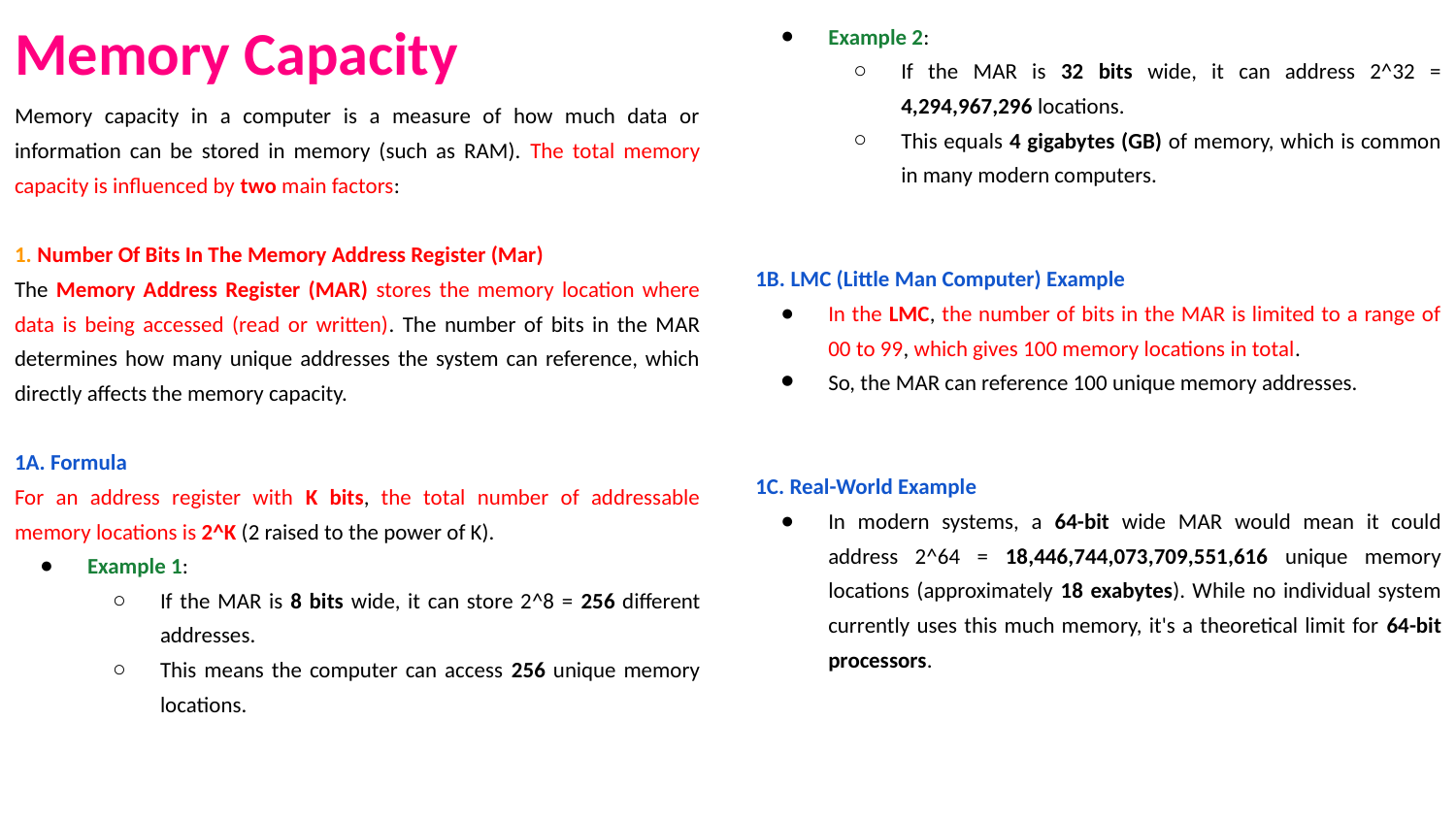

# Memory Capacity
Example 2:
If the MAR is 32 bits wide, it can address 2^32 = 4,294,967,296 locations.
This equals 4 gigabytes (GB) of memory, which is common in many modern computers.

1B. LMC (Little Man Computer) Example
In the LMC, the number of bits in the MAR is limited to a range of 00 to 99, which gives 100 memory locations in total.
So, the MAR can reference 100 unique memory addresses.

1C. Real-World Example
In modern systems, a 64-bit wide MAR would mean it could address 2^64 = 18,446,744,073,709,551,616 unique memory locations (approximately 18 exabytes). While no individual system currently uses this much memory, it's a theoretical limit for 64-bit processors.
Memory capacity in a computer is a measure of how much data or information can be stored in memory (such as RAM). The total memory capacity is influenced by two main factors:

1. Number Of Bits In The Memory Address Register (Mar)
The Memory Address Register (MAR) stores the memory location where data is being accessed (read or written). The number of bits in the MAR determines how many unique addresses the system can reference, which directly affects the memory capacity.

1A. Formula
For an address register with K bits, the total number of addressable memory locations is 2^K (2 raised to the power of K).
Example 1:
If the MAR is 8 bits wide, it can store 2^8 = 256 different addresses.
This means the computer can access 256 unique memory locations.